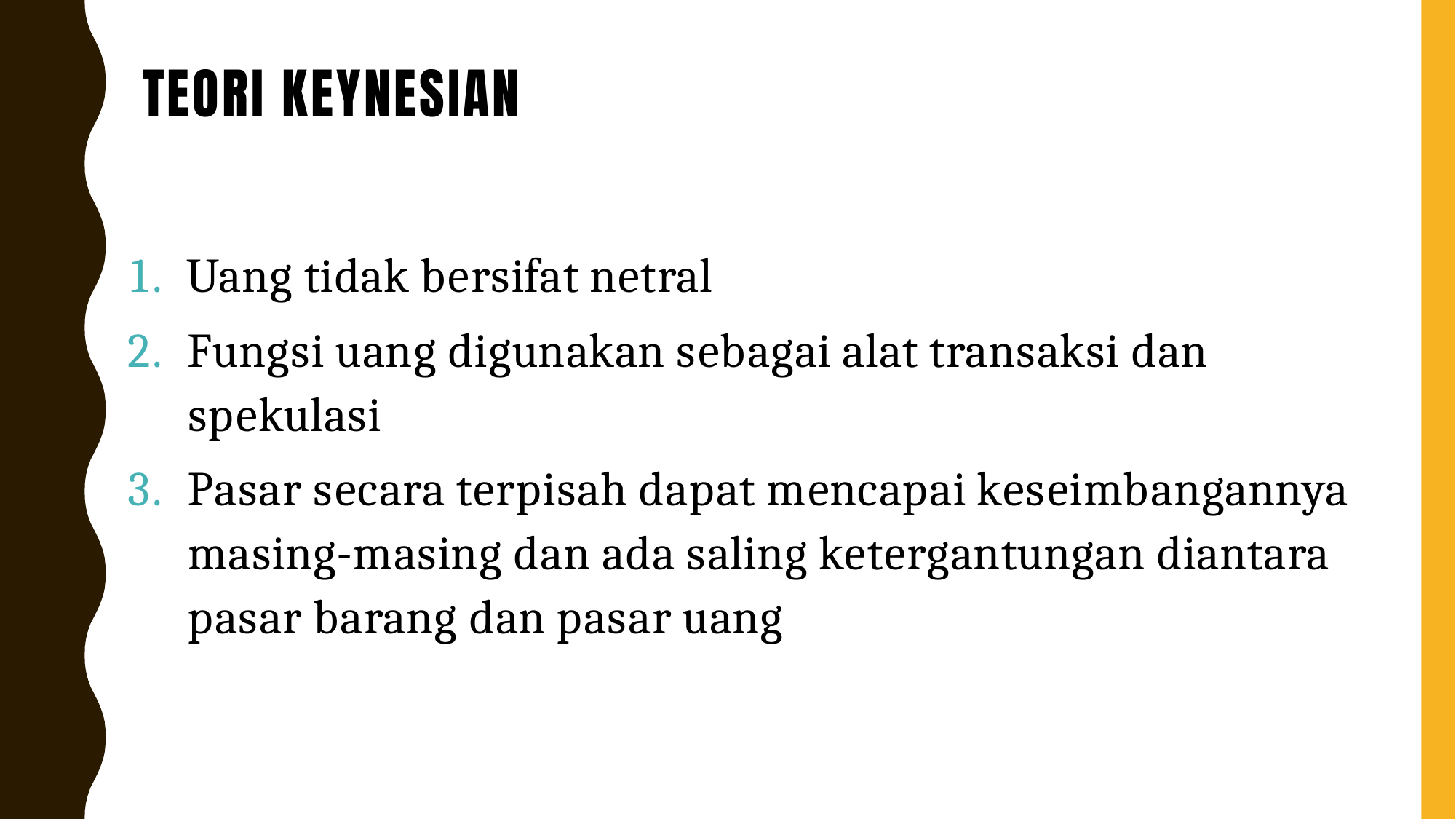

# Teori Keynesian
Uang tidak bersifat netral
Fungsi uang digunakan sebagai alat transaksi dan spekulasi
Pasar secara terpisah dapat mencapai keseimbangannya masing-masing dan ada saling ketergantungan diantara pasar barang dan pasar uang